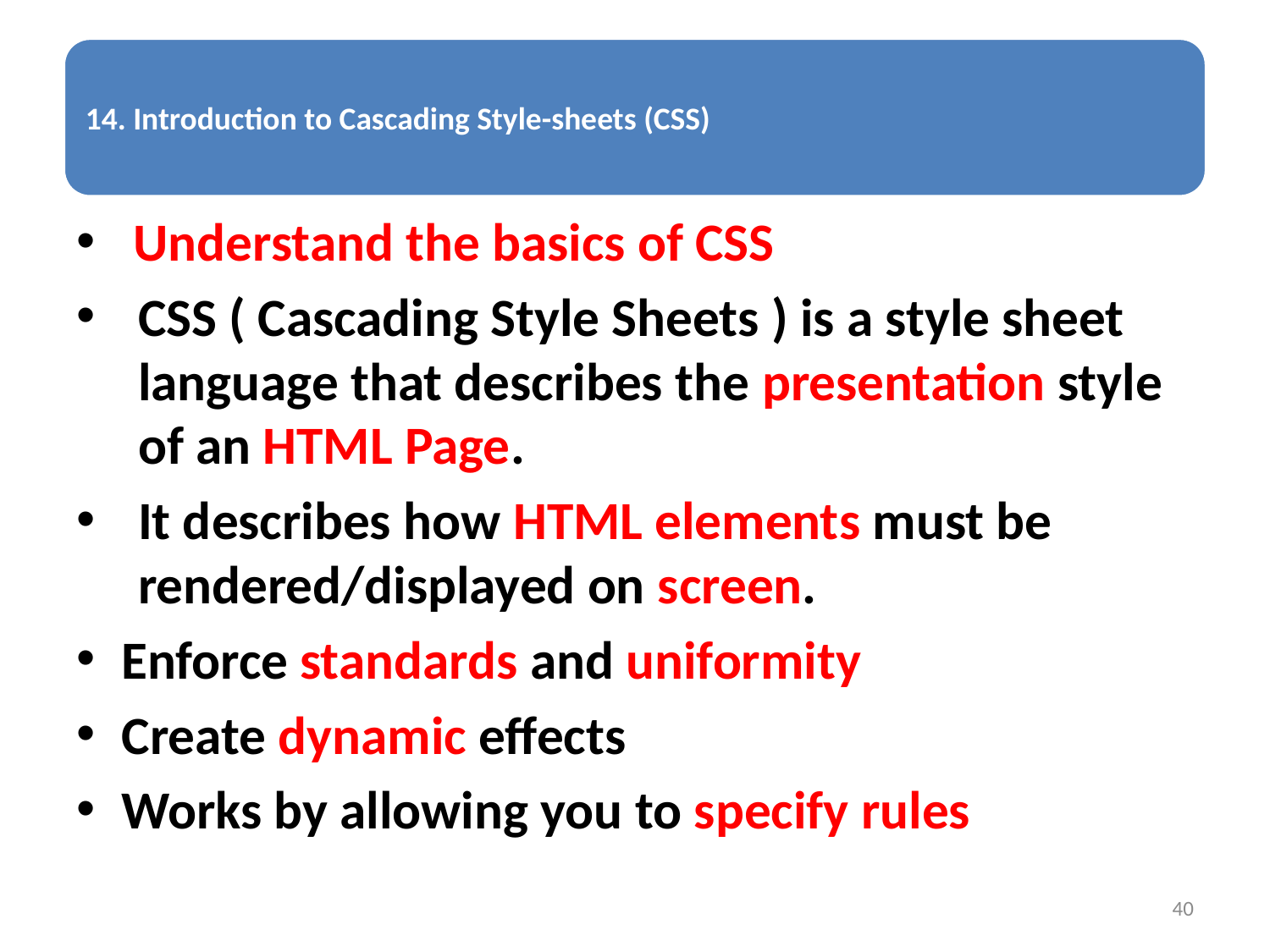

14. Introduction to Cascading Style-sheets (CSS)
 Understand the basics of CSS
CSS ( Cascading Style Sheets ) is a style sheet language that describes the presentation style of an HTML Page.
It describes how HTML elements must be rendered/displayed on screen.
Enforce standards and uniformity
Create dynamic effects
Works by allowing you to specify rules

40